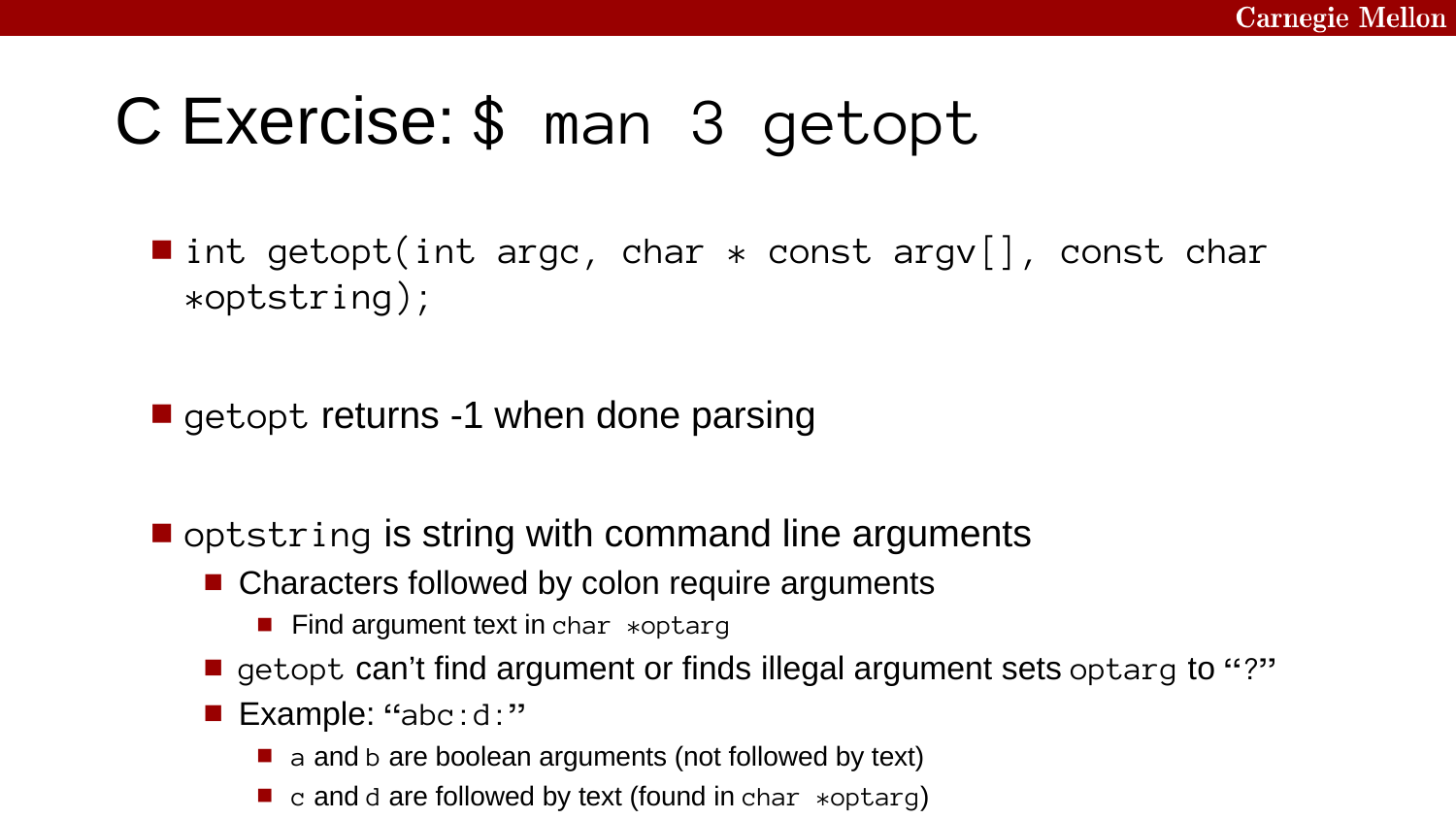

# C Exercise: $ man 3 getopt
int getopt(int argc, char * const argv[], const char *optstring);

getopt returns -1 when done parsing

optstring is string with command line arguments
Characters followed by colon require arguments
Find argument text in char *optarg
getopt can’t find argument or finds illegal argument sets optarg to “?”
Example: “abc:d:”
a and b are boolean arguments (not followed by text)
c and d are followed by text (found in char *optarg)